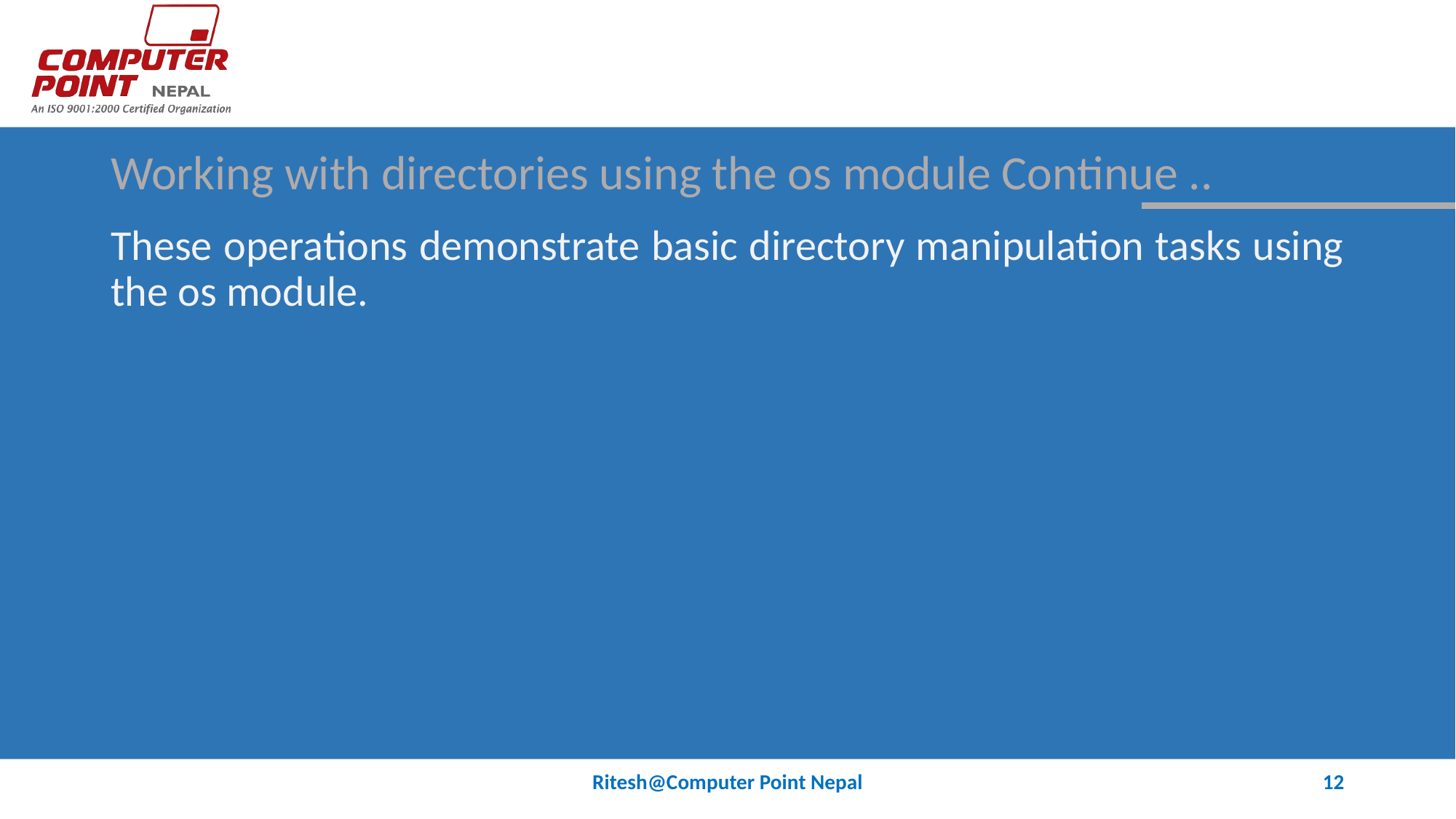

# Working with directories using the os module Continue ..
These operations demonstrate basic directory manipulation tasks using the os module.

Ritesh@Computer Point Nepal

12